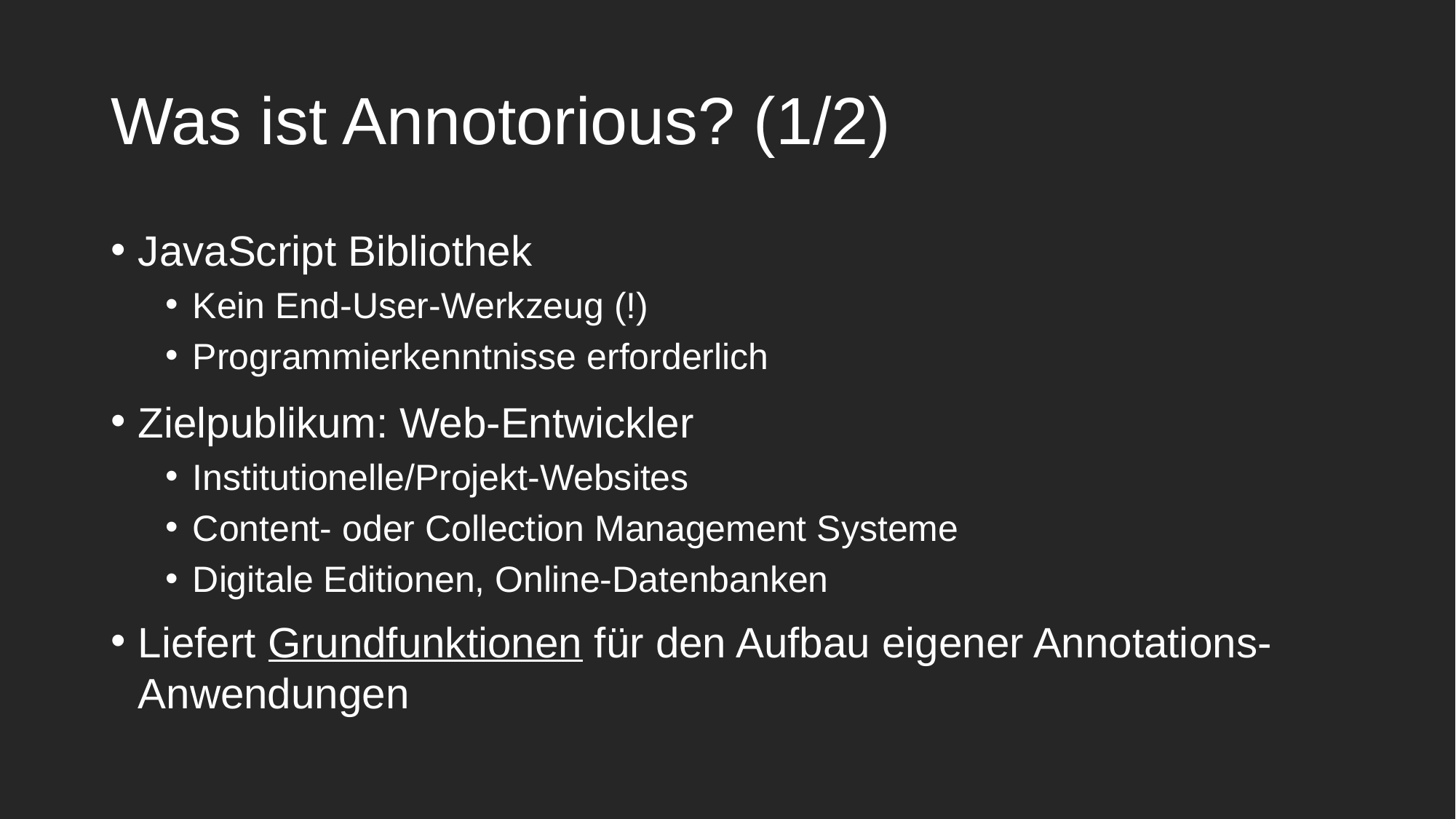

# Was ist Annotorious? (1/2)
JavaScript Bibliothek
Kein End-User-Werkzeug (!)
Programmierkenntnisse erforderlich
Zielpublikum: Web-Entwickler
Institutionelle/Projekt-Websites
Content- oder Collection Management Systeme
Digitale Editionen, Online-Datenbanken
Liefert Grundfunktionen für den Aufbau eigener Annotations-Anwendungen